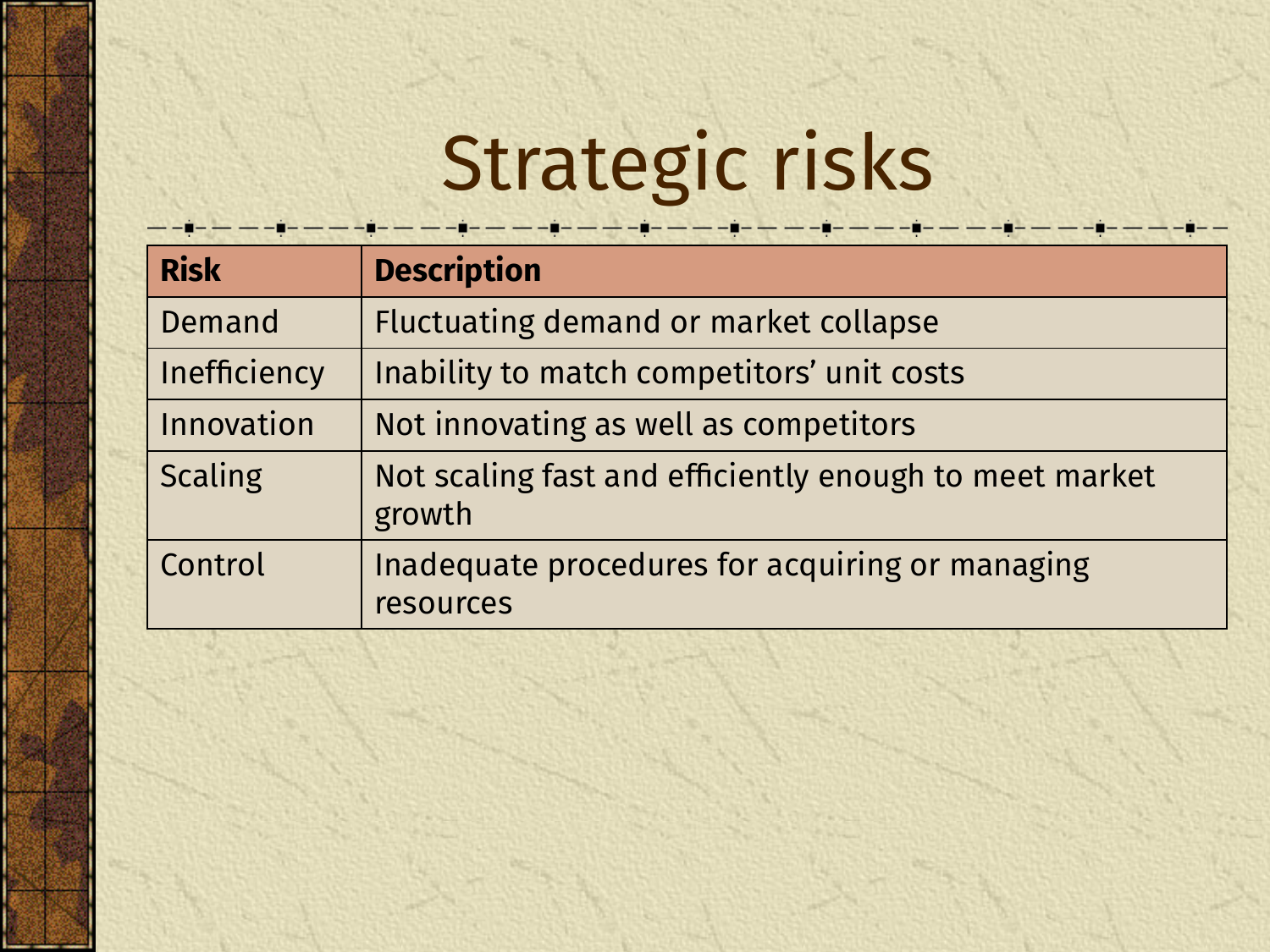

# Strategic risks
| Risk | Description |
| --- | --- |
| Demand | Fluctuating demand or market collapse |
| Inefficiency | Inability to match competitors’ unit costs |
| Innovation | Not innovating as well as competitors |
| Scaling | Not scaling fast and efficiently enough to meet market growth |
| Control | Inadequate procedures for acquiring or managing resources |